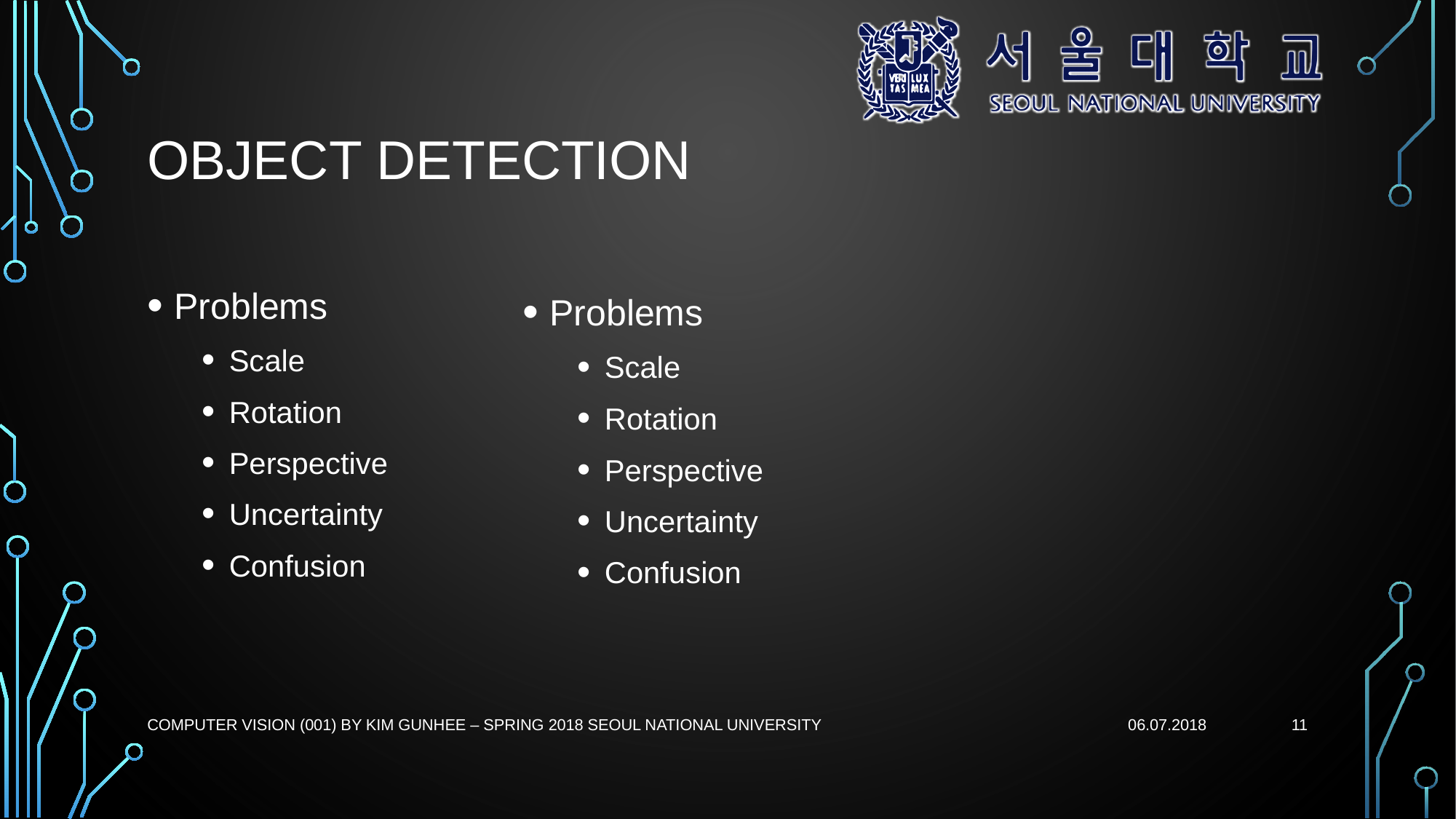

# Object detection
Problems
Scale
Rotation
Perspective
Uncertainty
Confusion

Problems
Scale
Rotation
Perspective
Uncertainty
Confusion

11
Computer Vision (001) by Kim Gunhee – Spring 2018 Seoul National university
06.07.2018